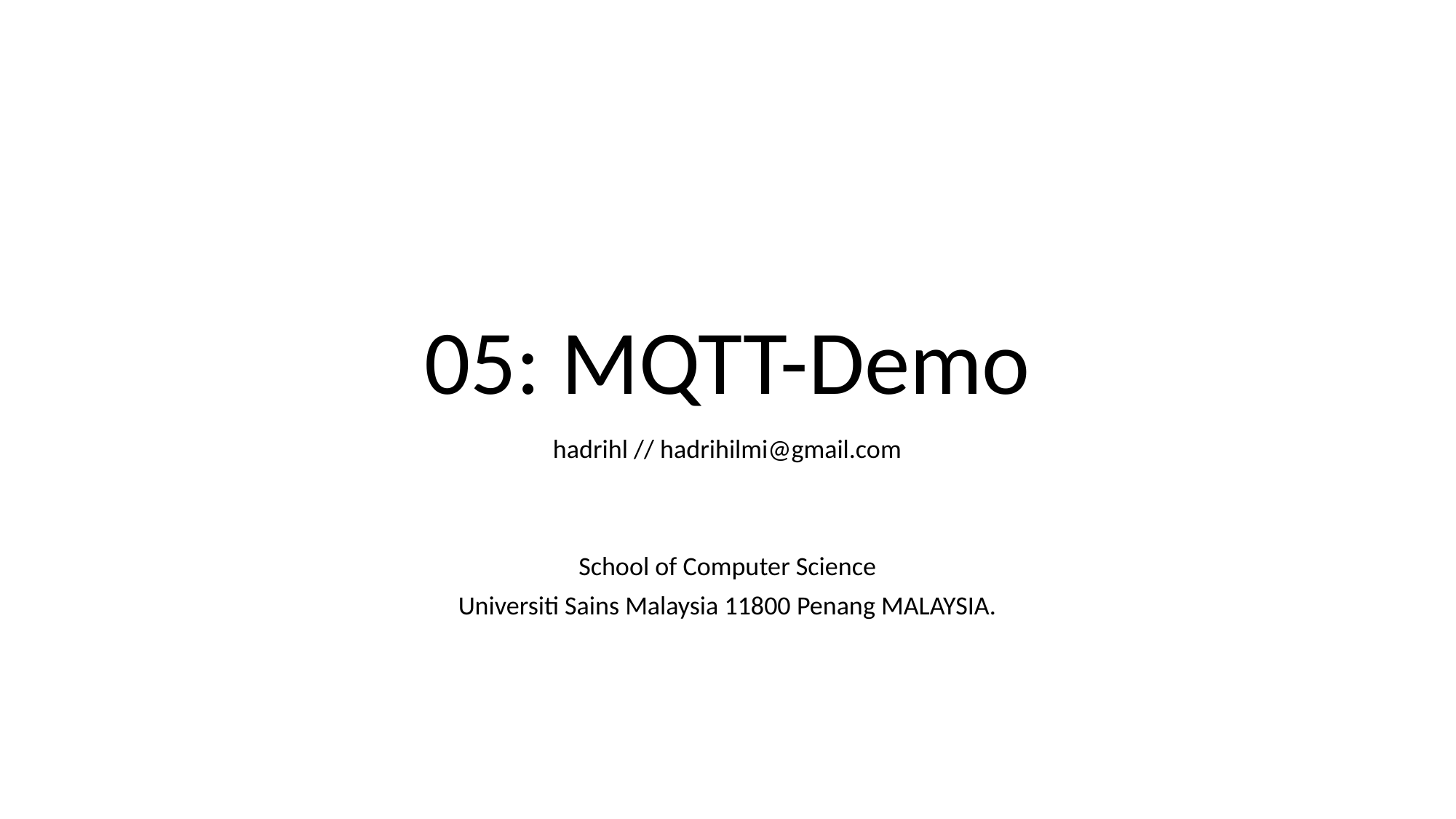

# 05: MQTT-Demo
hadrihl // hadrihilmi@gmail.com

School of Computer Science
Universiti Sains Malaysia 11800 Penang MALAYSIA.